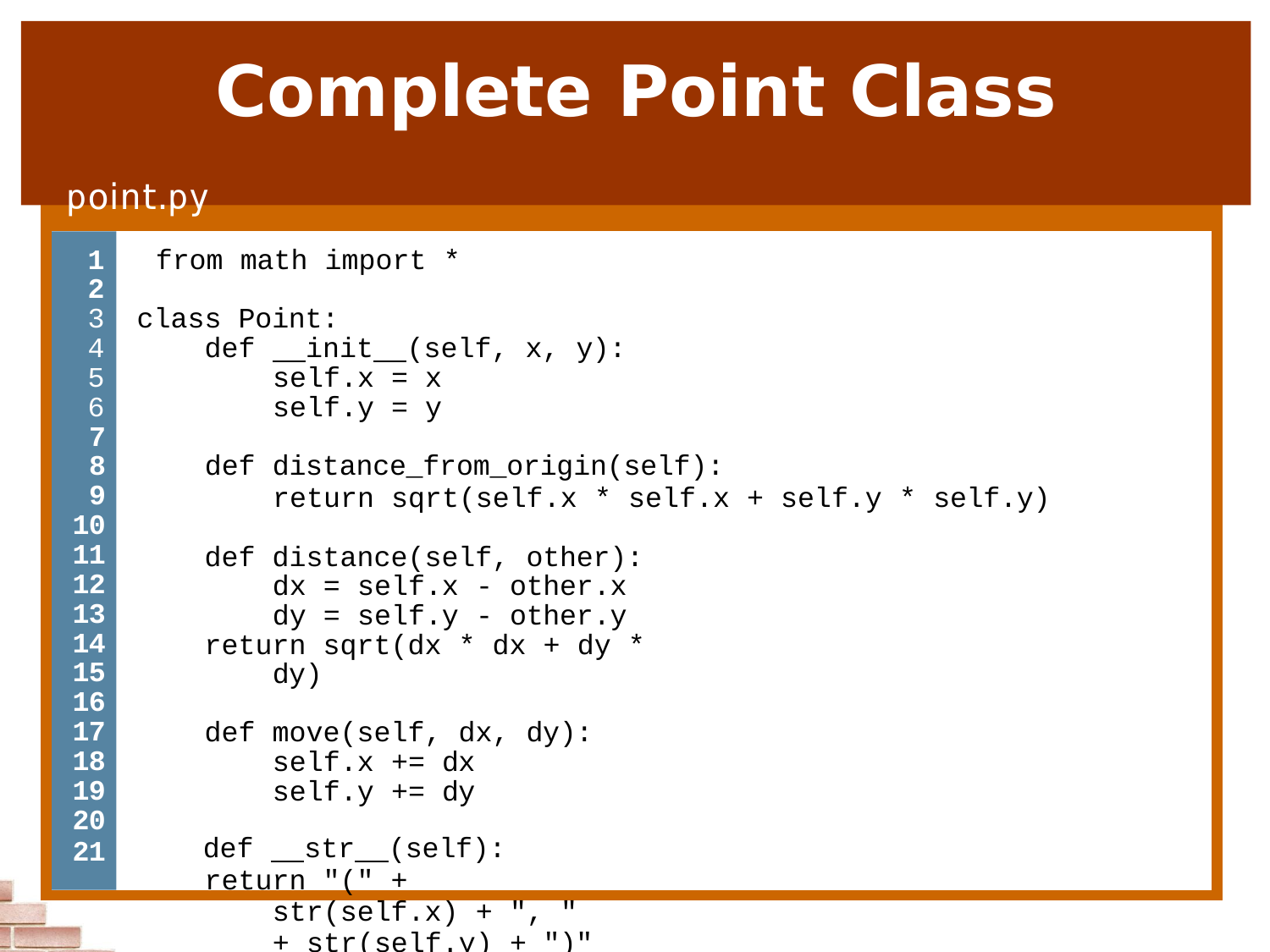

# Complete Point Class

point.py
1	from math import *
2
class Point:
def   init  (self, x, y):
self.x = x
self.y = y
7
8
9
10
11
12
13
14
15
16
17
18
19
20
21
def distance_from_origin(self):
return sqrt(self.x * self.x + self.y * self.y)
def distance(self, other): dx = self.x - other.x dy = self.y - other.y
return sqrt(dx * dx + dy * dy)
def move(self, dx, dy): self.x += dx self.y += dy
def   str  (self):
return "(" + str(self.x) + ", " + str(self.y) + ")"